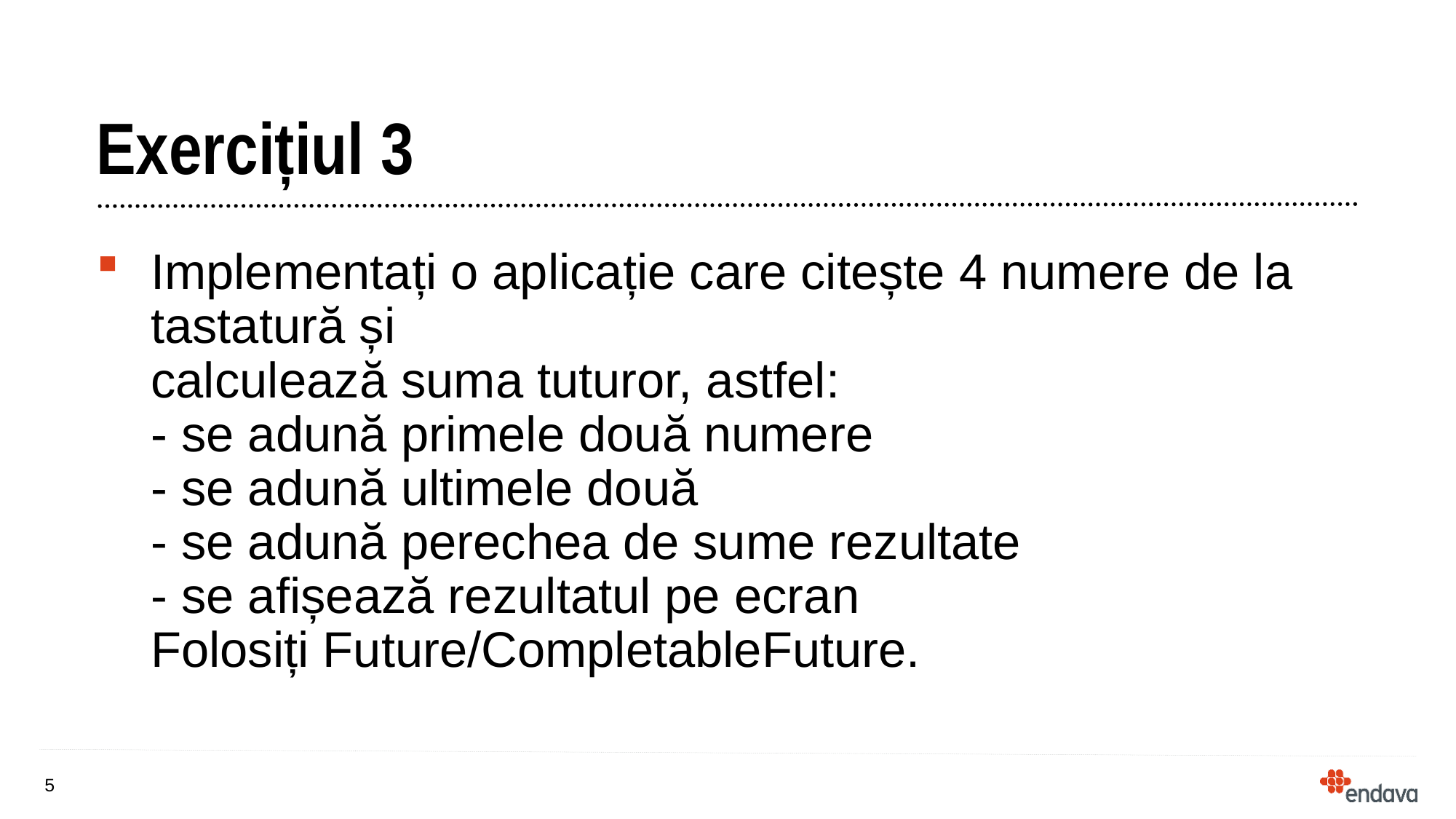

# Exercițiul 3
Implementați o aplicație care citește 4 numere de la tastatură și
calculează suma tuturor, astfel:
- se adună primele două numere
- se adună ultimele două
- se adună perechea de sume rezultate
- se afișează rezultatul pe ecran
Folosiți Future/CompletableFuture.